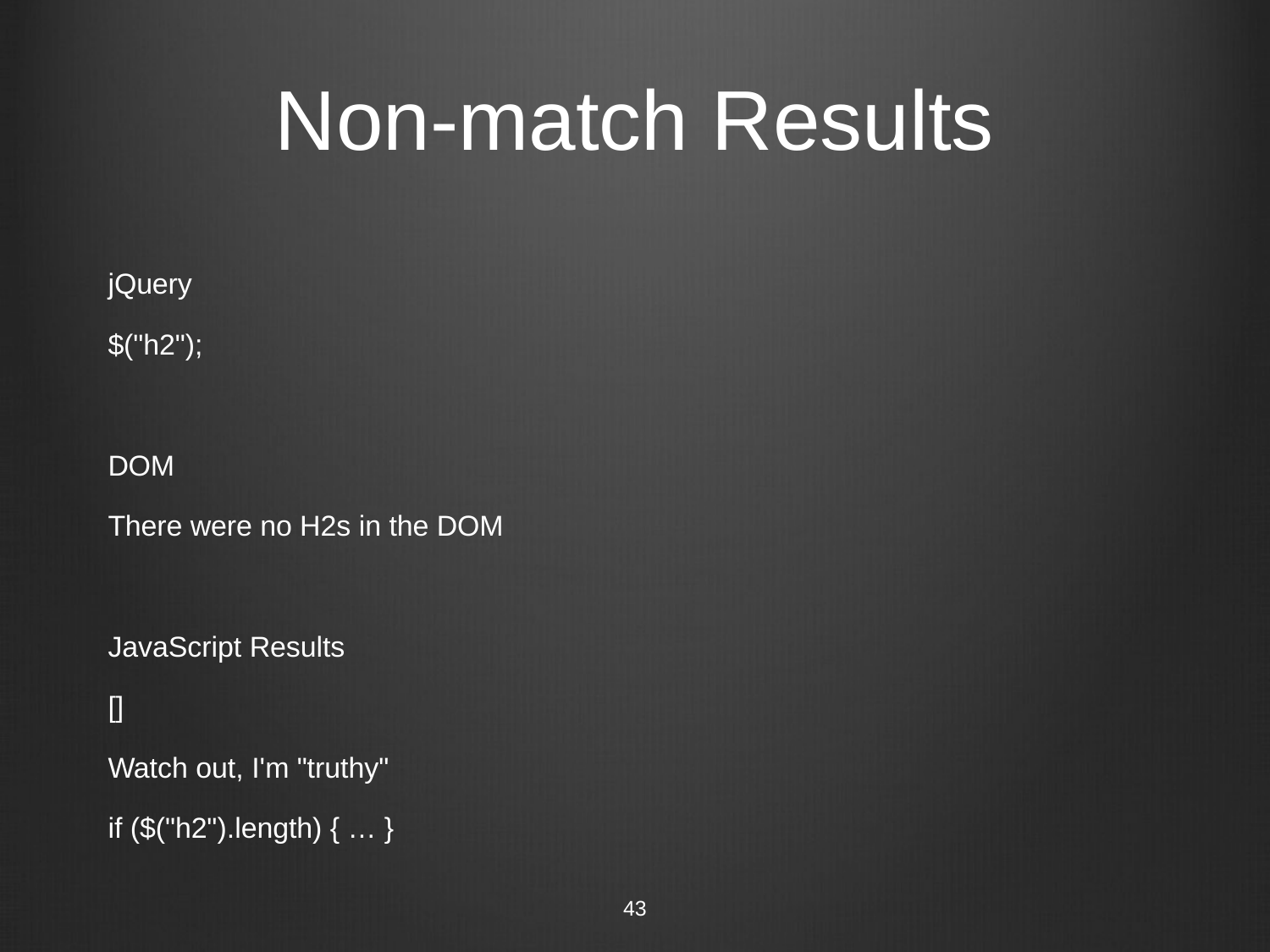

# Non-match Results
jQuery
$("h2");

DOM
There were no H2s in the DOM

JavaScript Results
[]
Watch out, I'm "truthy"
if ($("h2").length) { … }
43